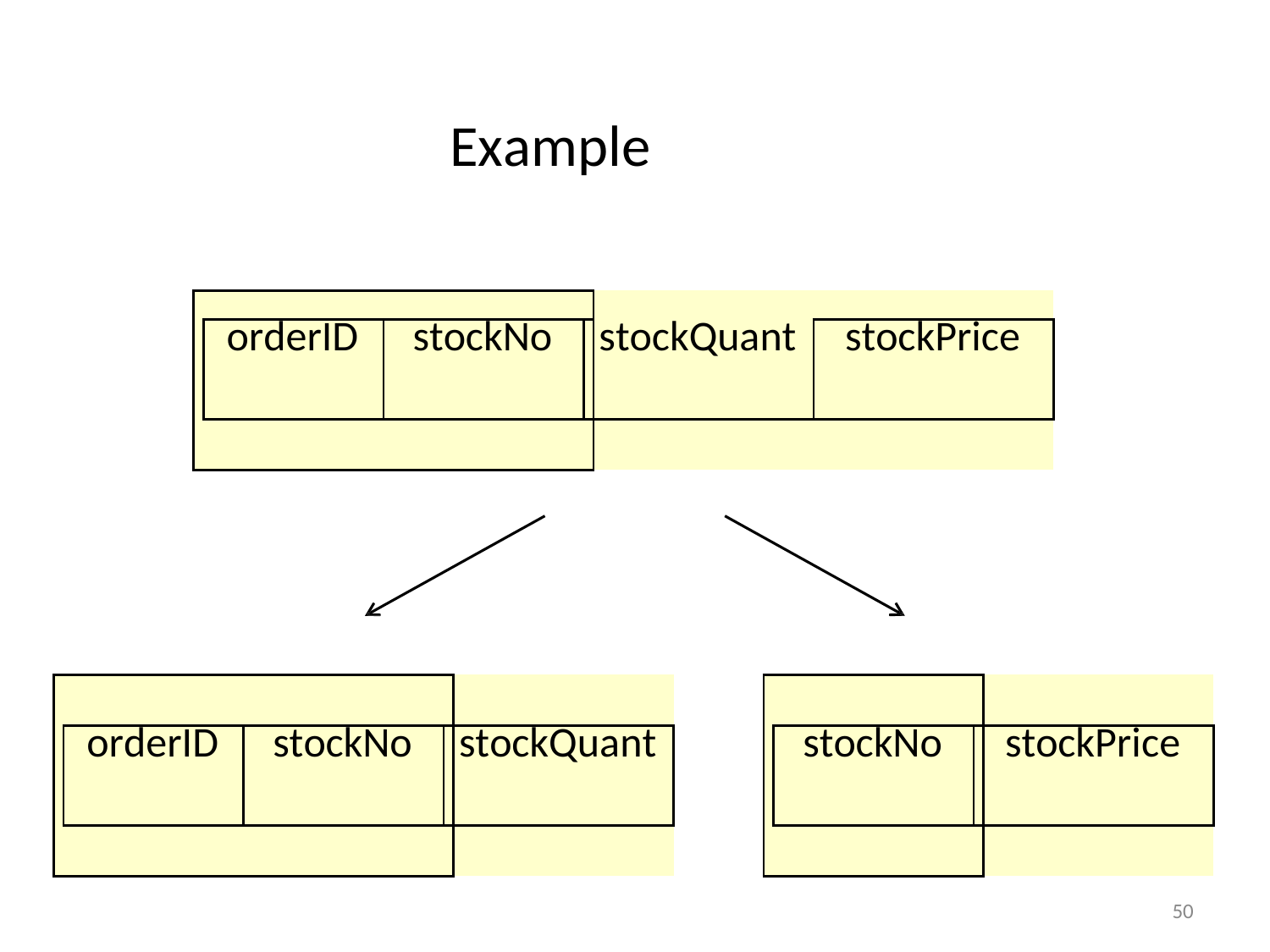

# Example
|  |  |  |  |  |  |
| --- | --- | --- | --- | --- | --- |
|  | orderID | stockNo |  | stockQuant | stockPrice |
|  |  |  |  |  |  |

|  |  |  |  |  |
| --- | --- | --- | --- | --- |
|  | orderID | stockNo |  | stockQuant |
|  |  |  |  |  |
|  |  |  |  |
| --- | --- | --- | --- |
|  | stockNo |  | stockPrice |
|  |  |  |  |

50